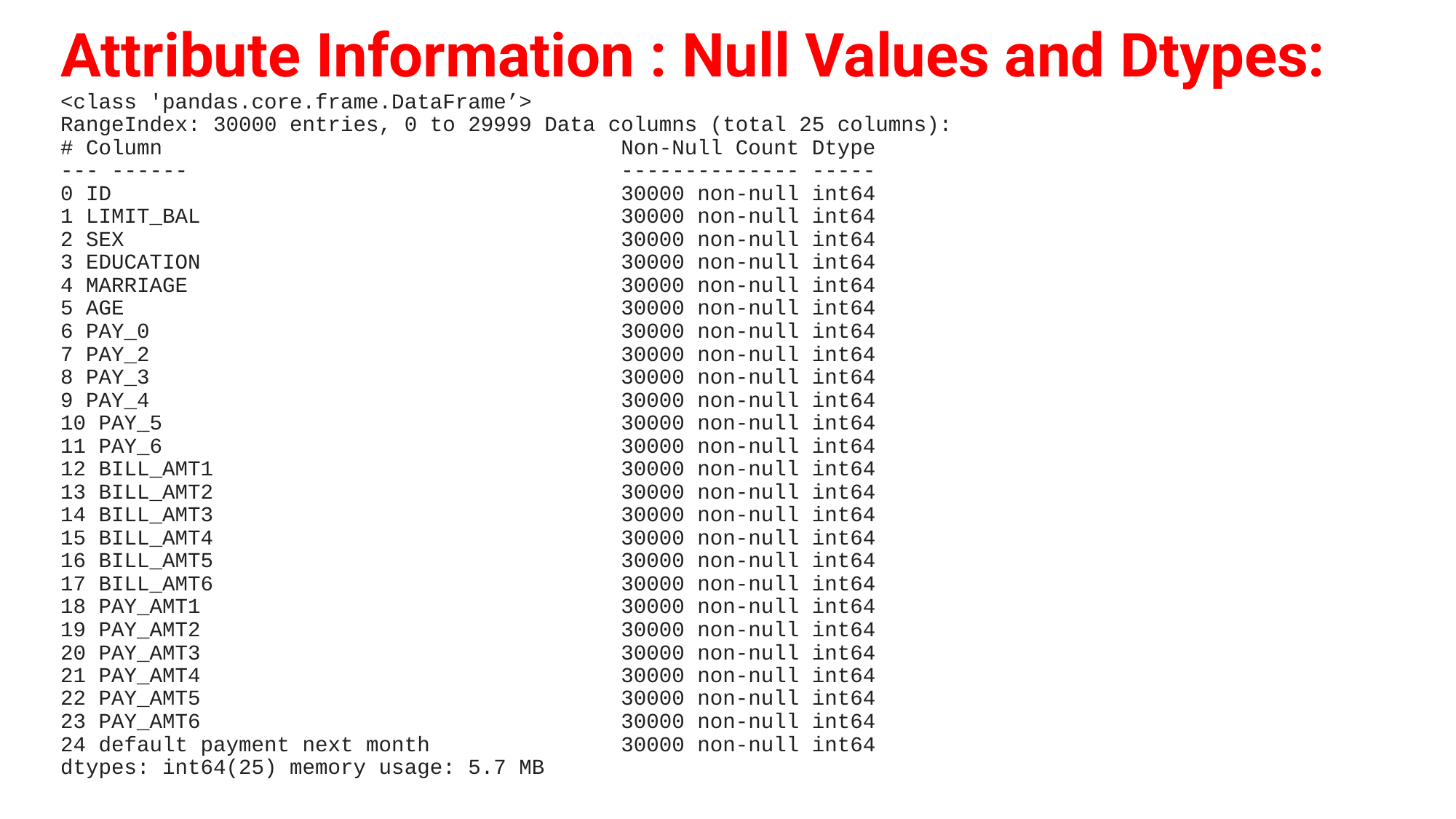

# Attribute Information : Null Values and Dtypes: <class 'pandas.core.frame.DataFrame’> RangeIndex: 30000 entries, 0 to 29999 Data columns (total 25 columns): # Column                                    Non-Null Count Dtype --- ------                                  -------------- ----- 0 ID                                        30000 non-null int64 1 LIMIT_BAL                                 30000 non-null int64 2 SEX                                       30000 non-null int64 3 EDUCATION                                 30000 non-null int64 4 MARRIAGE                                  30000 non-null int64 5 AGE                                       30000 non-null int64 6 PAY_0                                     30000 non-null int64 7 PAY_2                                     30000 non-null int64 8 PAY_3                                     30000 non-null int64 9 PAY_4                                     30000 non-null int64 10 PAY_5                                    30000 non-null int64 11 PAY_6                                    30000 non-null int64 12 BILL_AMT1                                30000 non-null int64 13 BILL_AMT2                                30000 non-null int64 14 BILL_AMT3                                30000 non-null int64 15 BILL_AMT4                                30000 non-null int64 16 BILL_AMT5                                30000 non-null int64 17 BILL_AMT6                                30000 non-null int64 18 PAY_AMT1                                 30000 non-null int64 19 PAY_AMT2                                 30000 non-null int64 20 PAY_AMT3                                 30000 non-null int64 21 PAY_AMT4                                 30000 non-null int64 22 PAY_AMT5                                 30000 non-null int64 23 PAY_AMT6                                 30000 non-null int64 24 default payment next month               30000 non-null int64 dtypes: int64(25) memory usage: 5.7 MB